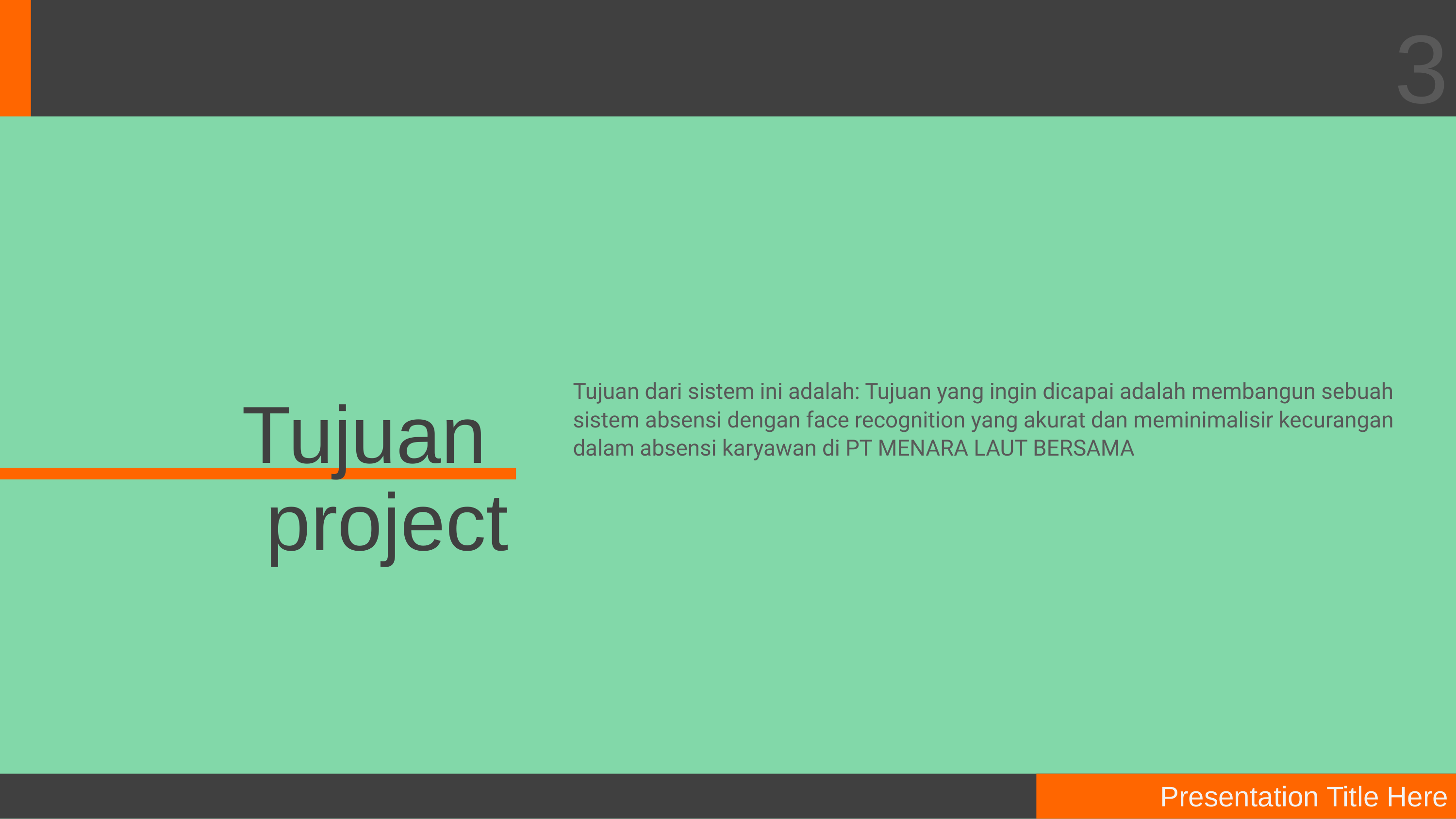

3
#

Tujuan dari sistem ini adalah: Tujuan yang ingin dicapai adalah membangun sebuah sistem absensi dengan face recognition yang akurat dan meminimalisir kecurangan dalam absensi karyawan di PT MENARA LAUT BERSAMA

Tujuan  project
Presentation Title Here